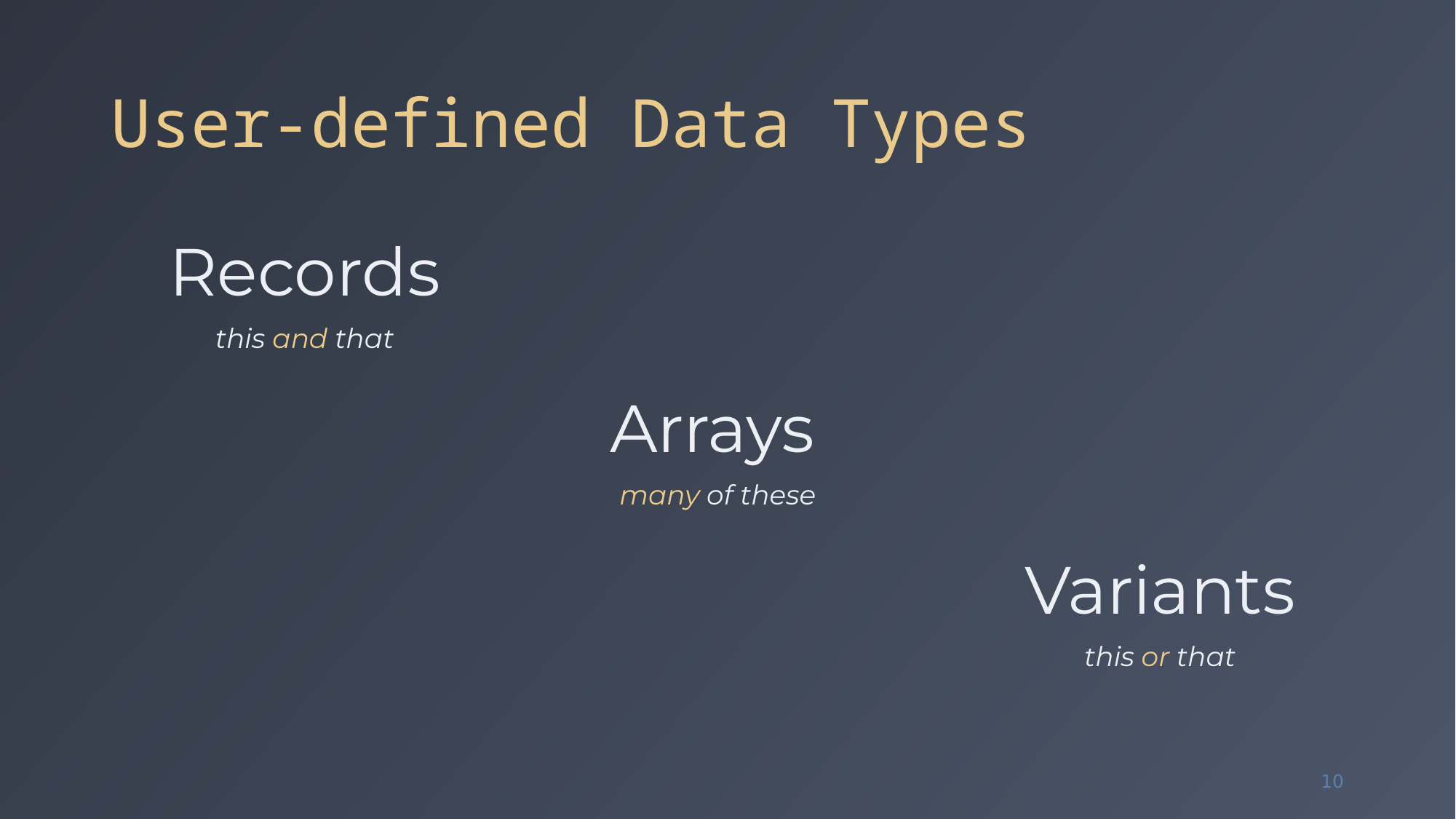

# User-defined Data Types
Records
this and that
Arrays
many of these
Variants
this or that
10